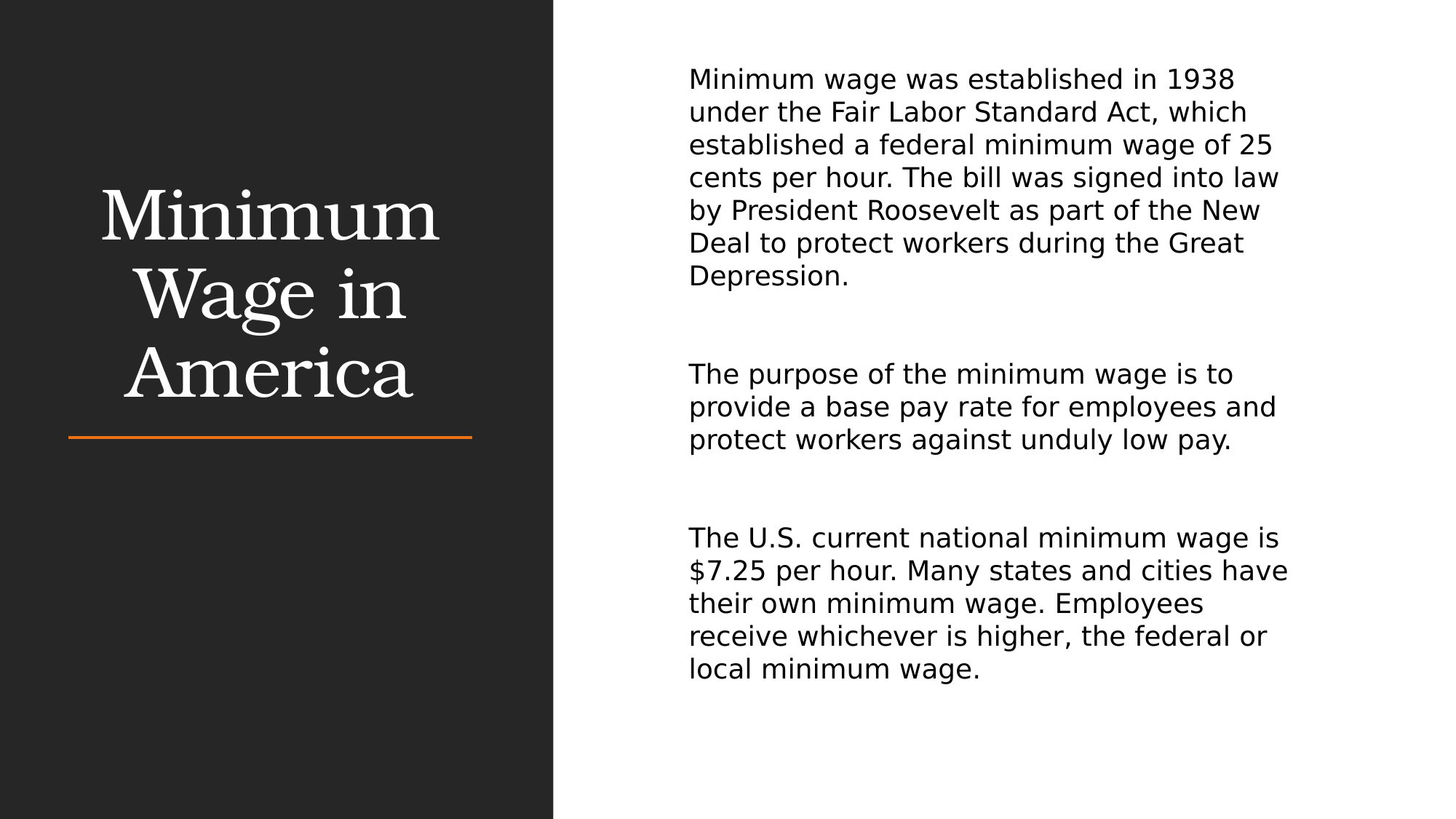

Minimum wage was established in 1938 under the Fair Labor Standard Act, which established a federal minimum wage of 25 cents per hour. The bill was signed into law by President Roosevelt as part of the New Deal to protect workers during the Great Depression.

The purpose of the minimum wage is to provide a base pay rate for employees and protect workers against unduly low pay.

The U.S. current national minimum wage is $7.25 per hour. Many states and cities have their own minimum wage. Employees receive whichever is higher, the federal or local minimum wage.

# Minimum Wage in America